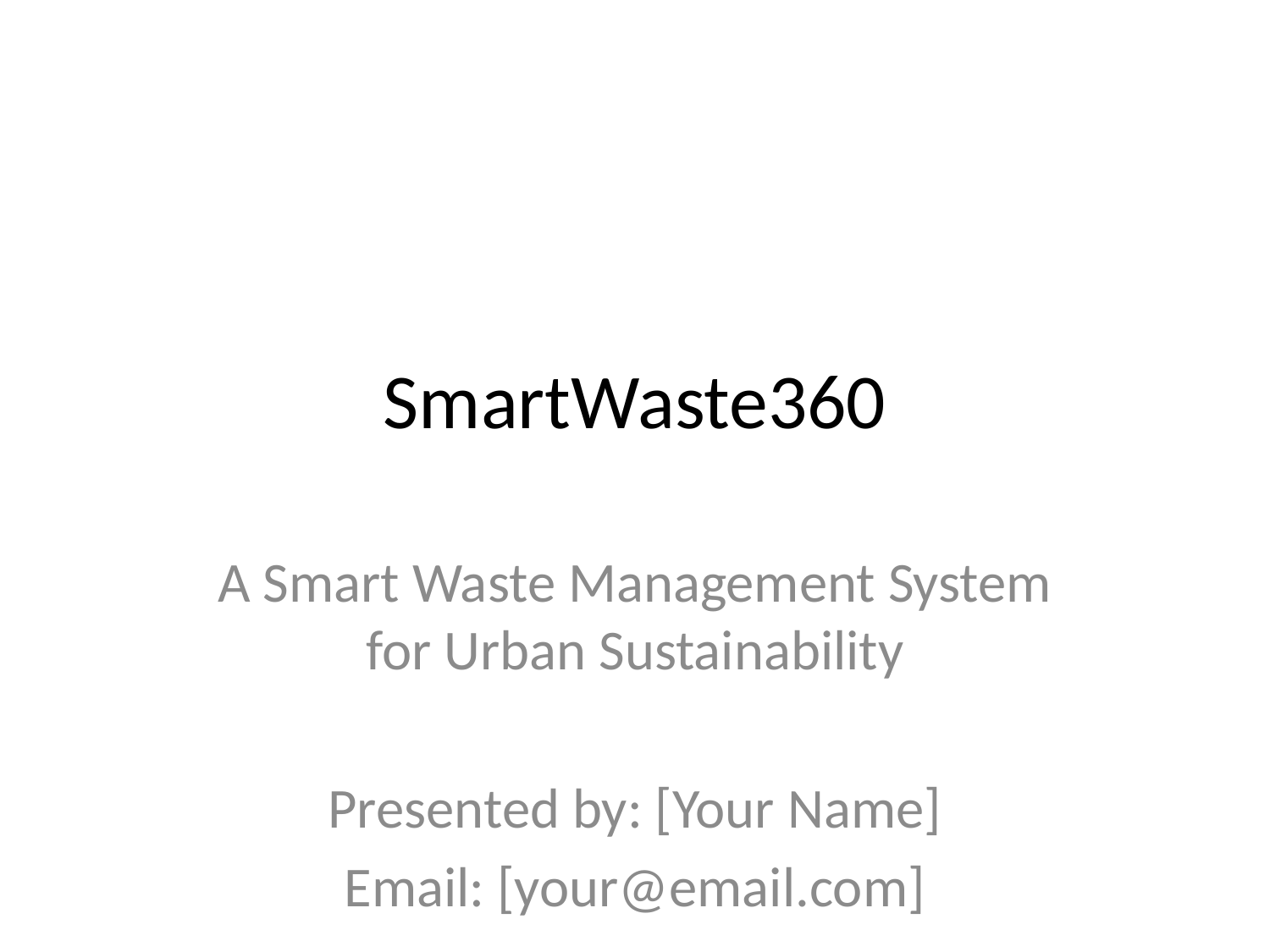

# SmartWaste360
A Smart Waste Management System for Urban Sustainability

Presented by: [Your Name]
Email: [your@email.com]